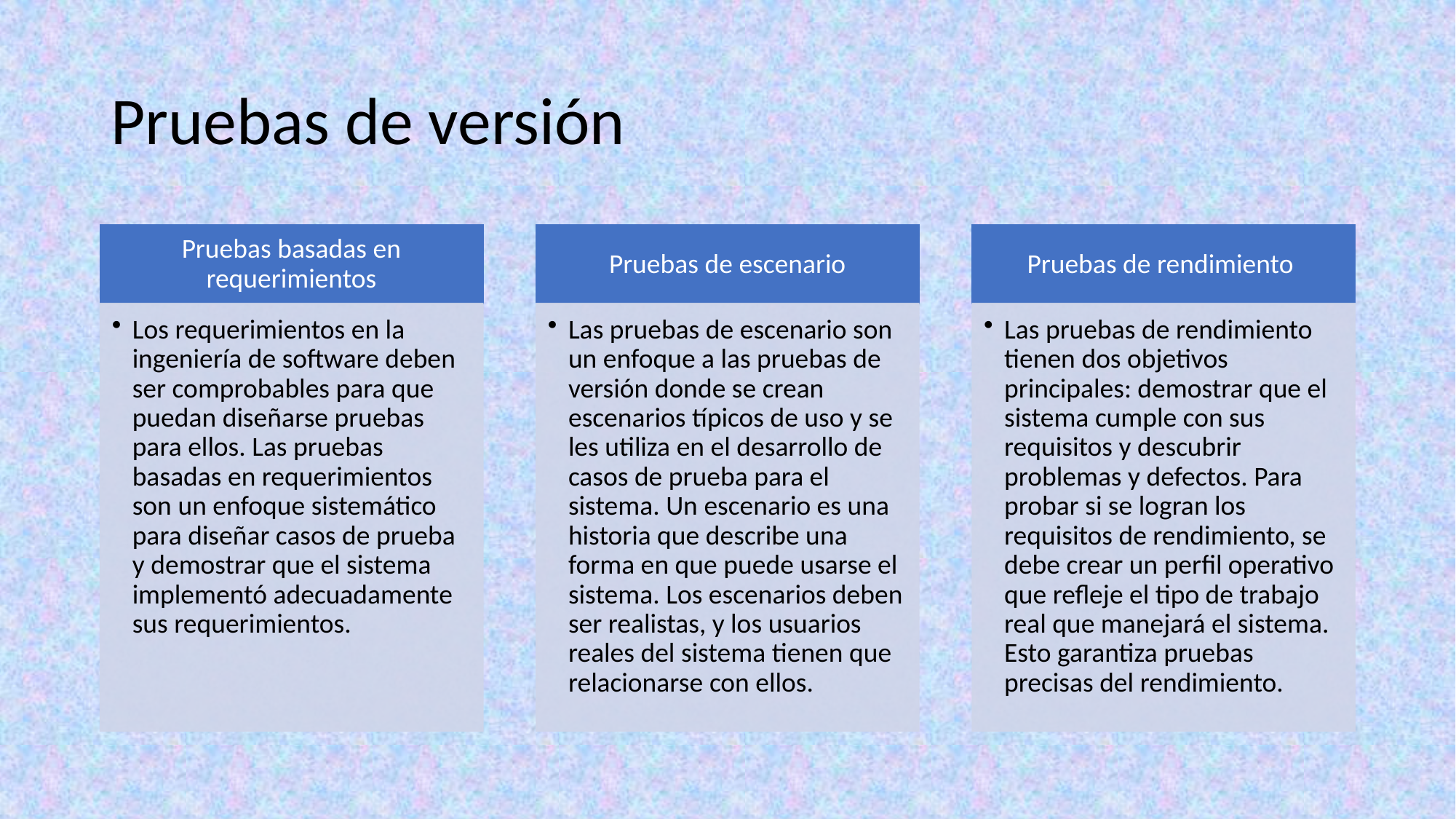

# Pruebas de versión
Pruebas basadas en requerimientos
Los requerimientos en la ingeniería de software deben ser comprobables para que puedan diseñarse pruebas para ellos. Las pruebas basadas en requerimientos son un enfoque sistemático para diseñar casos de prueba y demostrar que el sistema implementó adecuadamente sus requerimientos.
Pruebas de escenario
Las pruebas de escenario son un enfoque a las pruebas de versión donde se crean escenarios típicos de uso y se les utiliza en el desarrollo de casos de prueba para el sistema. Un escenario es una historia que describe una forma en que puede usarse el sistema. Los escenarios deben ser realistas, y los usuarios reales del sistema tienen que relacionarse con ellos.
Pruebas de rendimiento
Las pruebas de rendimiento tienen dos objetivos principales: demostrar que el sistema cumple con sus requisitos y descubrir problemas y defectos. Para probar si se logran los requisitos de rendimiento, se debe crear un perfil operativo que refleje el tipo de trabajo real que manejará el sistema. Esto garantiza pruebas precisas del rendimiento.